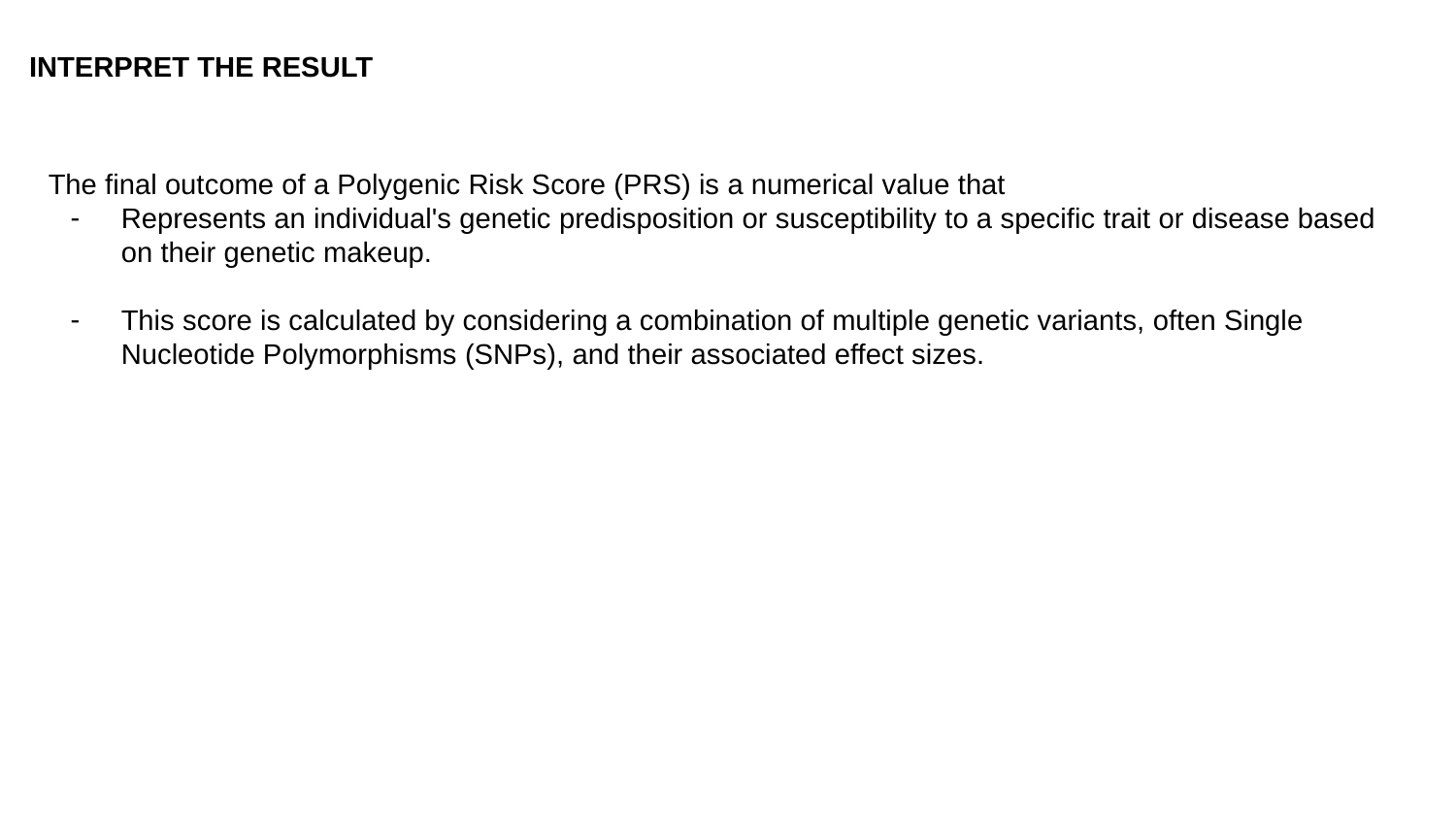

INTERPRET THE RESULT
The final outcome of a Polygenic Risk Score (PRS) is a numerical value that
Represents an individual's genetic predisposition or susceptibility to a specific trait or disease based on their genetic makeup.

This score is calculated by considering a combination of multiple genetic variants, often Single Nucleotide Polymorphisms (SNPs), and their associated effect sizes.